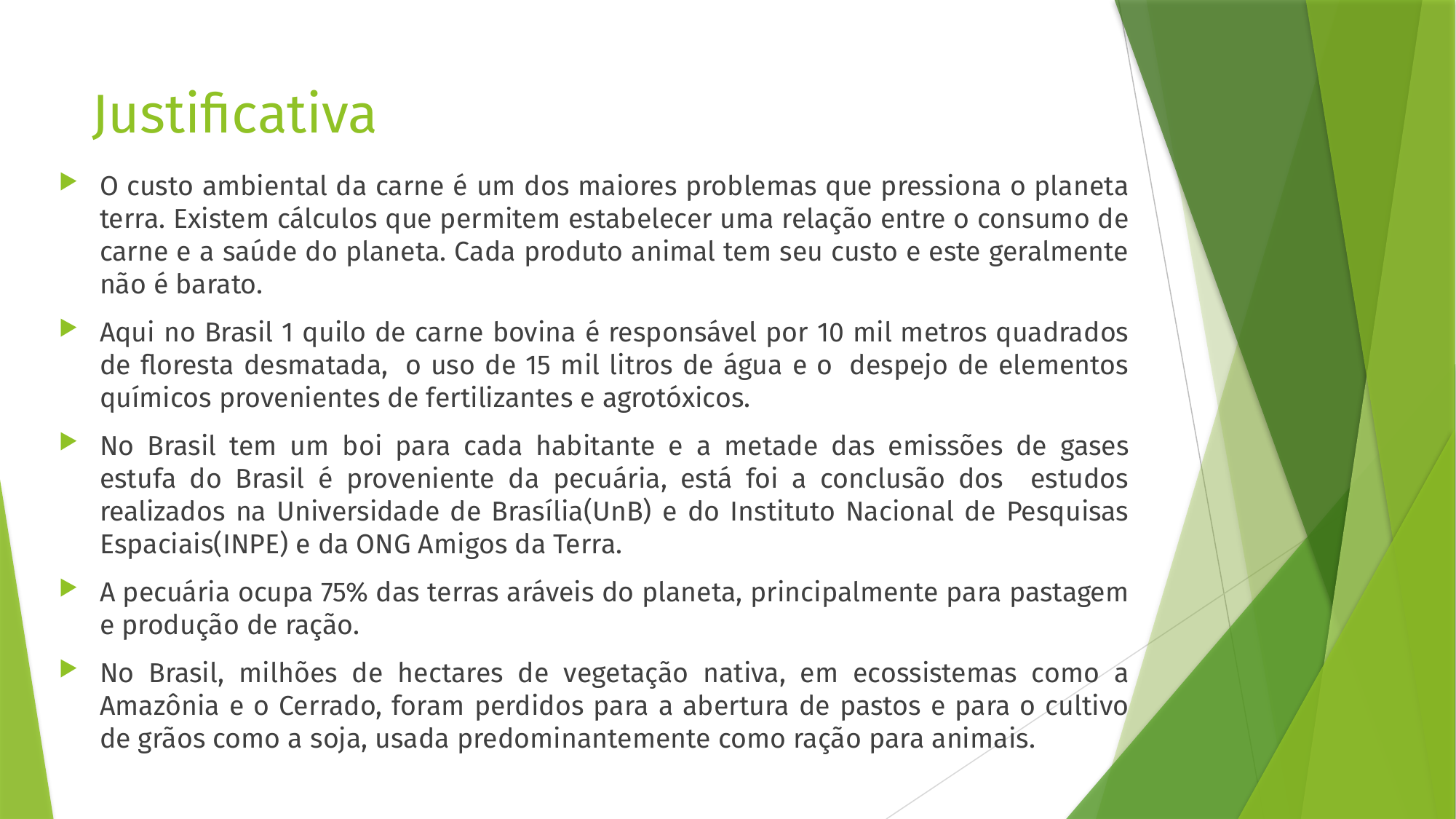

# Justificativa
O custo ambiental da carne é um dos maiores problemas que pressiona o planeta terra. Existem cálculos que permitem estabelecer uma relação entre o consumo de carne e a saúde do planeta. Cada produto animal tem seu custo e este geralmente não é barato.
Aqui no Brasil 1 quilo de carne bovina é responsável por 10 mil metros quadrados de floresta desmatada,  o uso de 15 mil litros de água e o  despejo de elementos químicos provenientes de fertilizantes e agrotóxicos.
No Brasil tem um boi para cada habitante e a metade das emissões de gases estufa do Brasil é proveniente da pecuária, está foi a conclusão dos  estudos realizados na Universidade de Brasília(UnB) e do Instituto Nacional de Pesquisas Espaciais(INPE) e da ONG Amigos da Terra.
A pecuária ocupa 75% das terras aráveis do planeta, principalmente para pastagem e produção de ração.
No Brasil, milhões de hectares de vegetação nativa, em ecossistemas como a Amazônia e o Cerrado, foram perdidos para a abertura de pastos e para o cultivo de grãos como a soja, usada predominantemente como ração para animais.